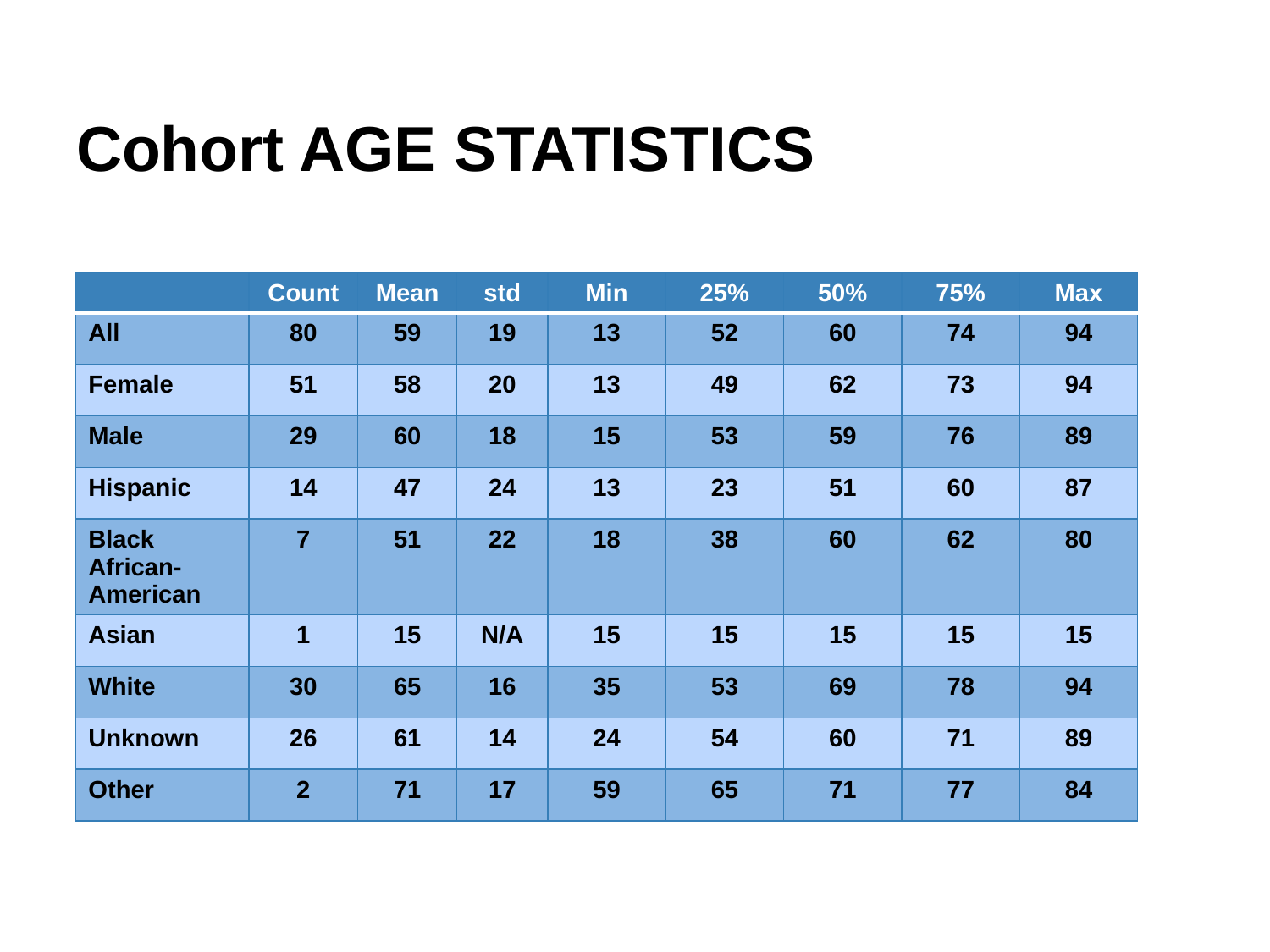

# Cohort AGE STATISTICS
|  | Count | Mean | std | Min | 25% | 50% | 75% | Max |
| --- | --- | --- | --- | --- | --- | --- | --- | --- |
| All | 80 | 59 | 19 | 13 | 52 | 60 | 74 | 94 |
| Female | 51 | 58 | 20 | 13 | 49 | 62 | 73 | 94 |
| Male | 29 | 60 | 18 | 15 | 53 | 59 | 76 | 89 |
| Hispanic | 14 | 47 | 24 | 13 | 23 | 51 | 60 | 87 |
| Black African-American | 7 | 51 | 22 | 18 | 38 | 60 | 62 | 80 |
| Asian | 1 | 15 | N/A | 15 | 15 | 15 | 15 | 15 |
| White | 30 | 65 | 16 | 35 | 53 | 69 | 78 | 94 |
| Unknown | 26 | 61 | 14 | 24 | 54 | 60 | 71 | 89 |
| Other | 2 | 71 | 17 | 59 | 65 | 71 | 77 | 84 |